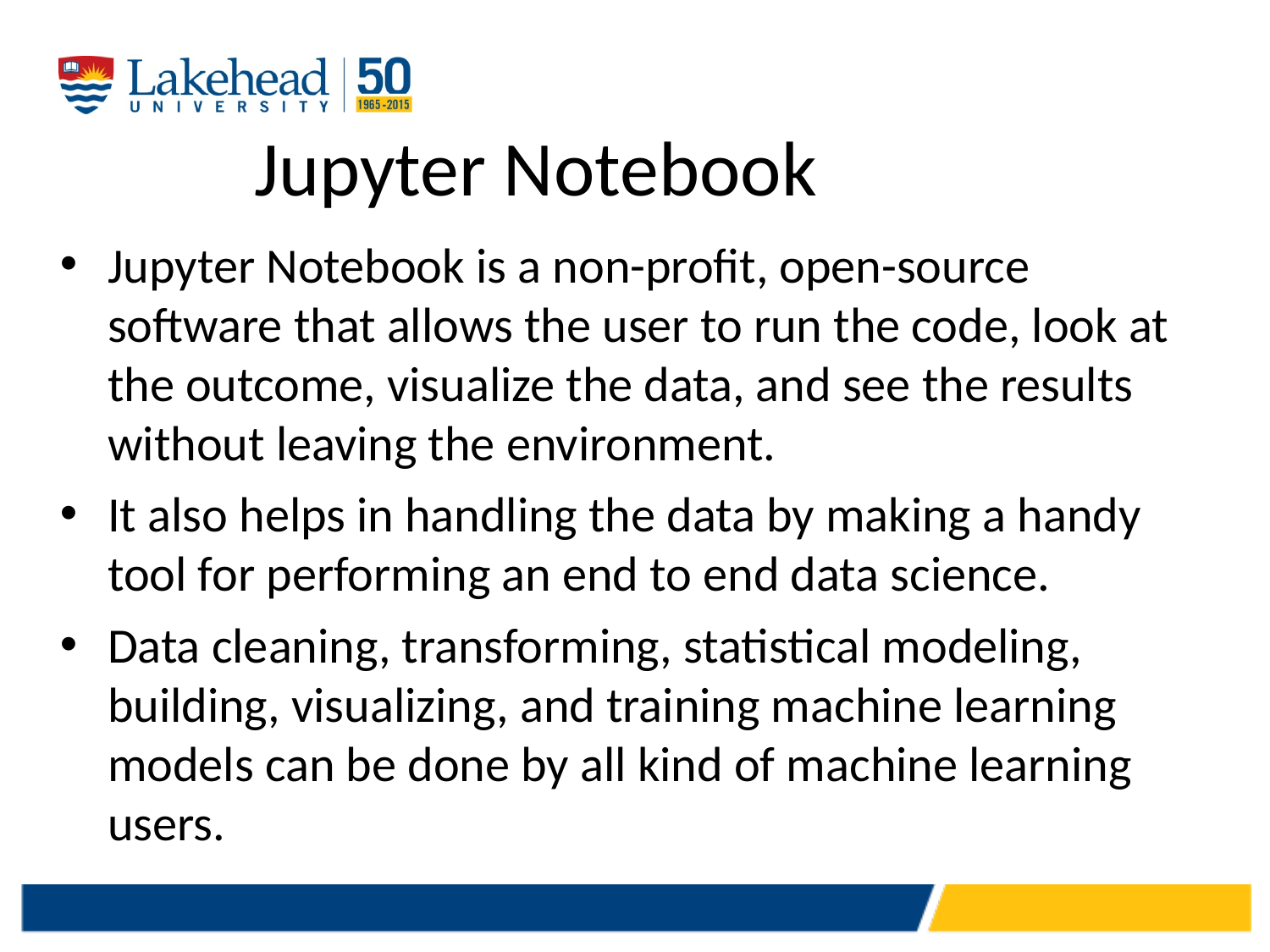

# Jupyter Notebook
Jupyter Notebook is a non-profit, open-source software that allows the user to run the code, look at the outcome, visualize the data, and see the results without leaving the environment.
It also helps in handling the data by making a handy tool for performing an end to end data science.
Data cleaning, transforming, statistical modeling, building, visualizing, and training machine learning models can be done by all kind of machine learning users.